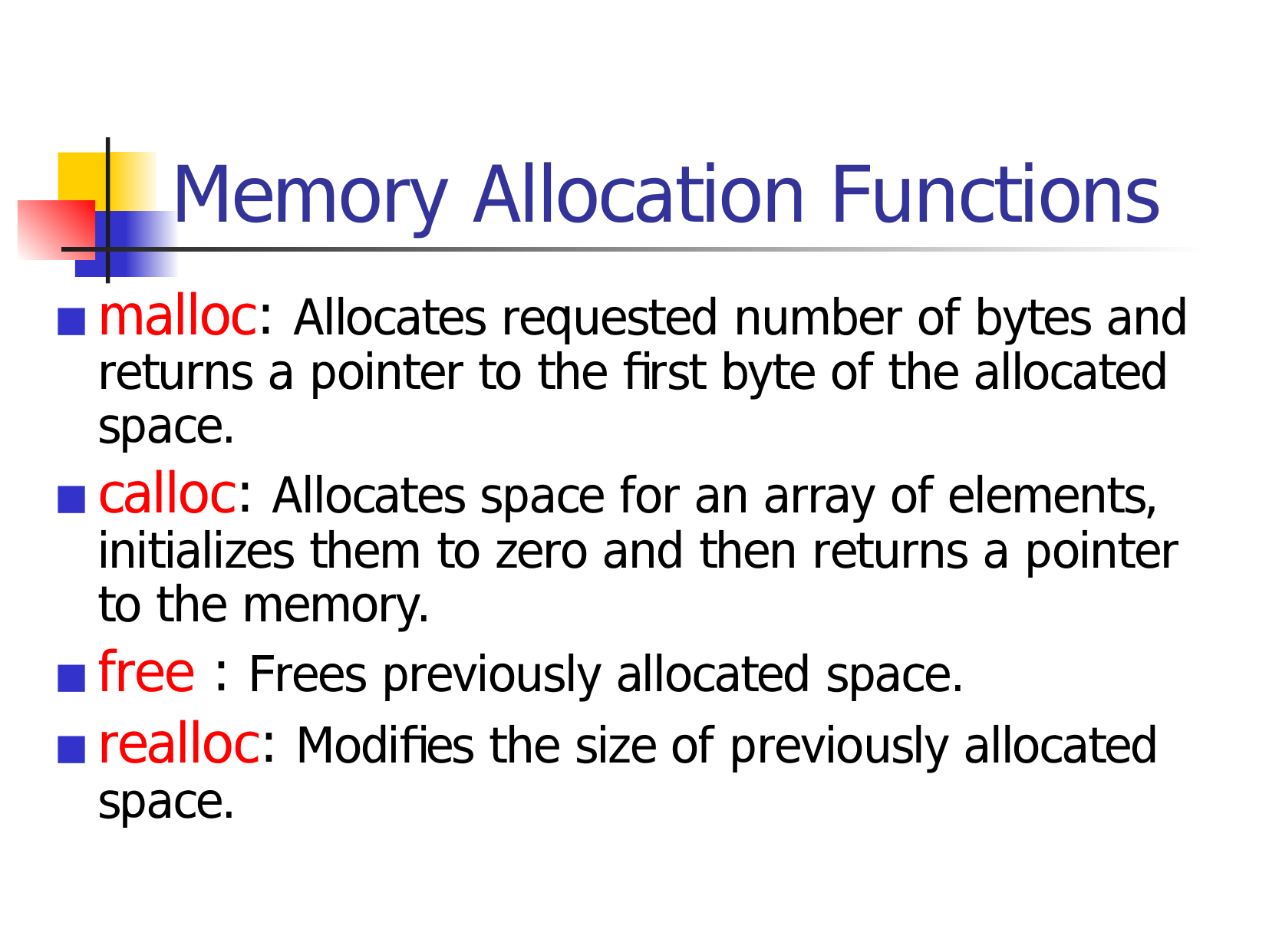

# Memory Allocation Functions
malloc: Allocates requested number of bytes and returns a pointer to the first byte of the allocated space.
calloc: Allocates space for an array of elements, initializes them to zero and then returns a pointer to the memory.
free : Frees previously allocated space.
realloc: Modifies the size of previously allocated space.